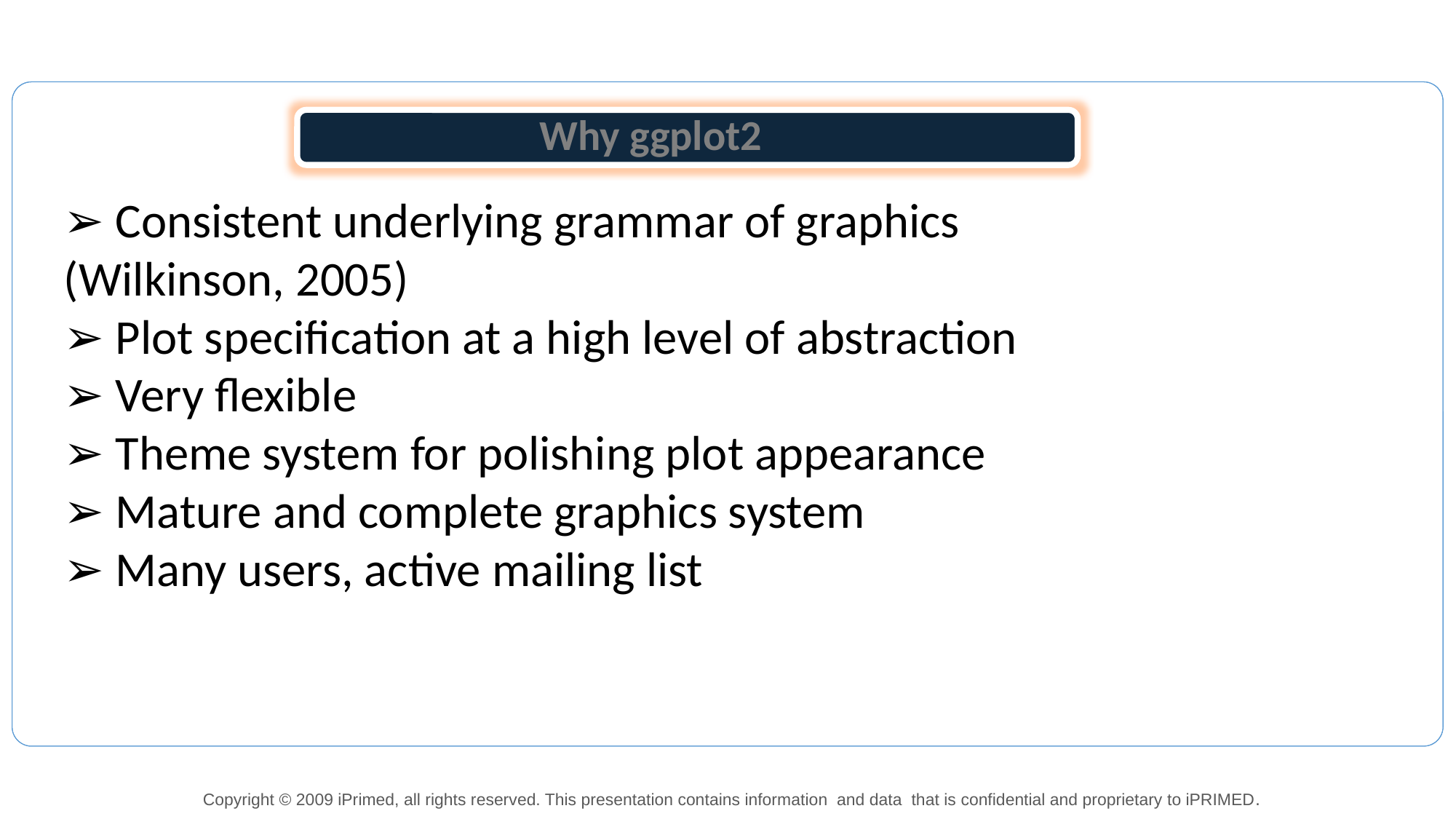

Why ggplot2

➢ Consistent underlying grammar of graphics (Wilkinson, 2005)
➢ Plot specification at a high level of abstraction
➢ Very flexible
➢ Theme system for polishing plot appearance
➢ Mature and complete graphics system
➢ Many users, active mailing list